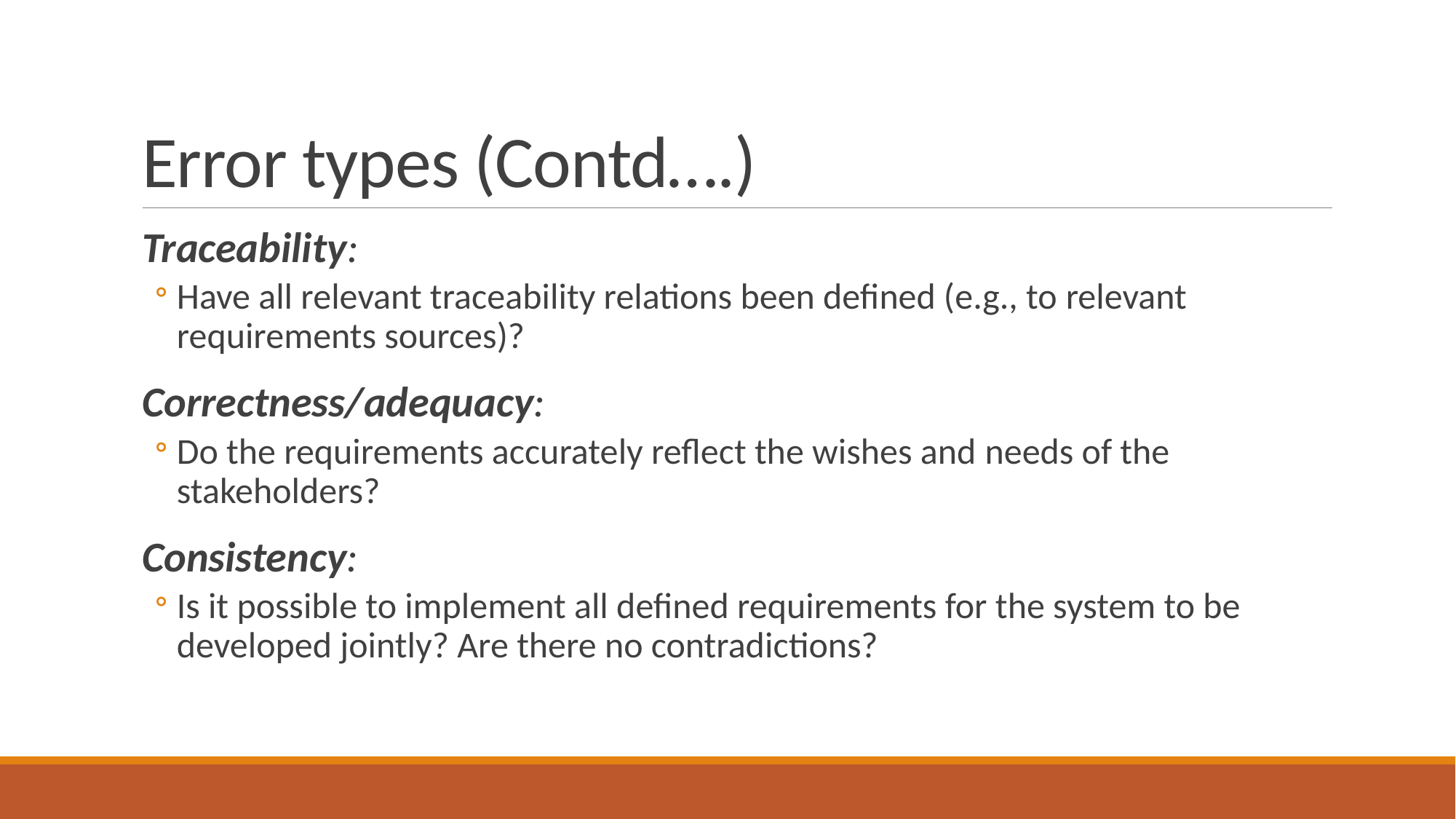

# Error types (Contd….)
Traceability:
Have all relevant traceability relations been defined (e.g., to relevant requirements sources)?
Correctness/adequacy:
Do the requirements accurately reflect the wishes and needs of the stakeholders?
Consistency:
Is it possible to implement all defined requirements for the system to be developed jointly? Are there no contradictions?